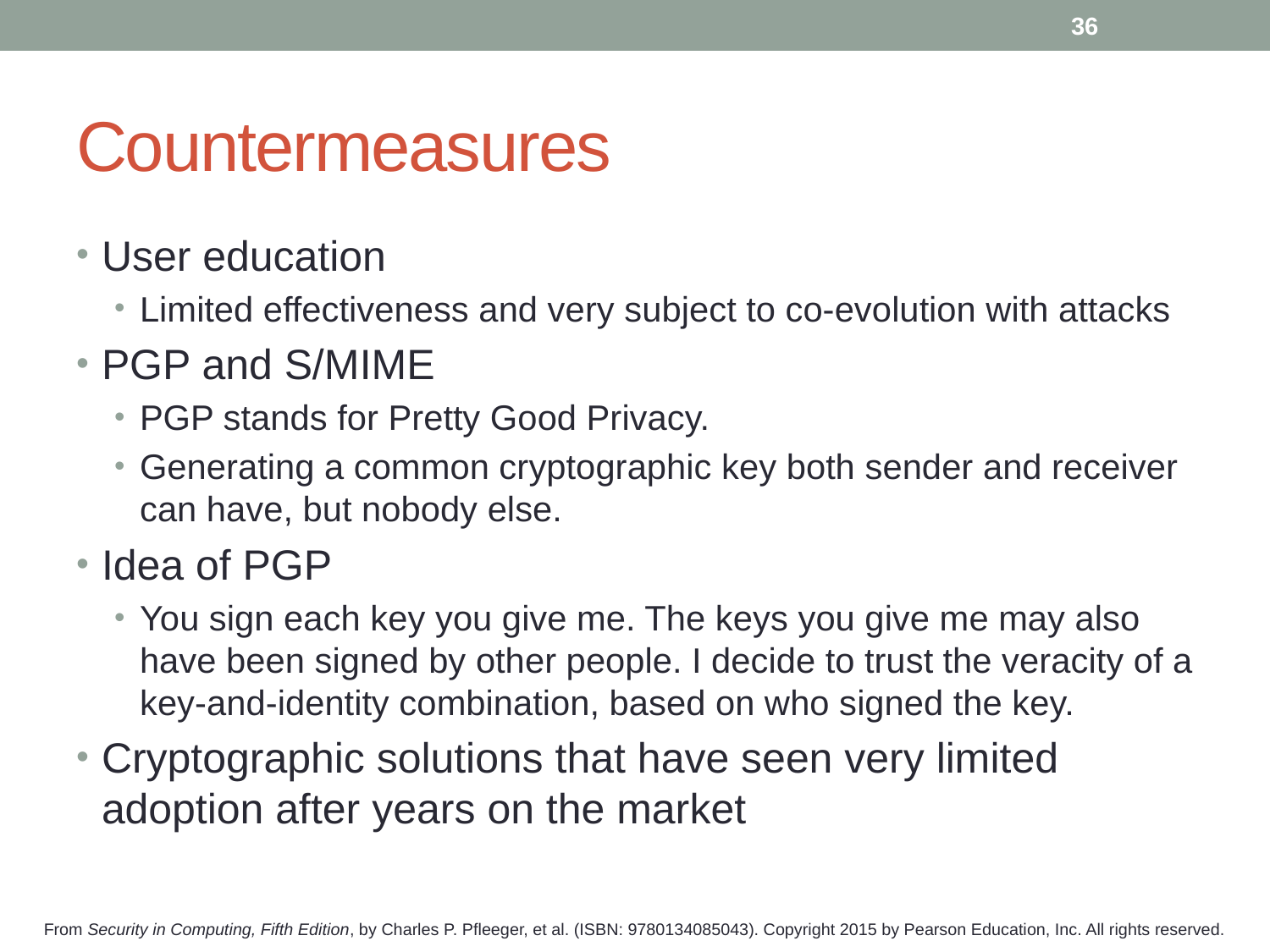

36
# Countermeasures
User education
Limited effectiveness and very subject to co-evolution with attacks
PGP and S/MIME
PGP stands for Pretty Good Privacy.
Generating a common cryptographic key both sender and receiver can have, but nobody else.
Idea of PGP
You sign each key you give me. The keys you give me may also have been signed by other people. I decide to trust the veracity of a key-and-identity combination, based on who signed the key.
Cryptographic solutions that have seen very limited adoption after years on the market
From Security in Computing, Fifth Edition, by Charles P. Pfleeger, et al. (ISBN: 9780134085043). Copyright 2015 by Pearson Education, Inc. All rights reserved.